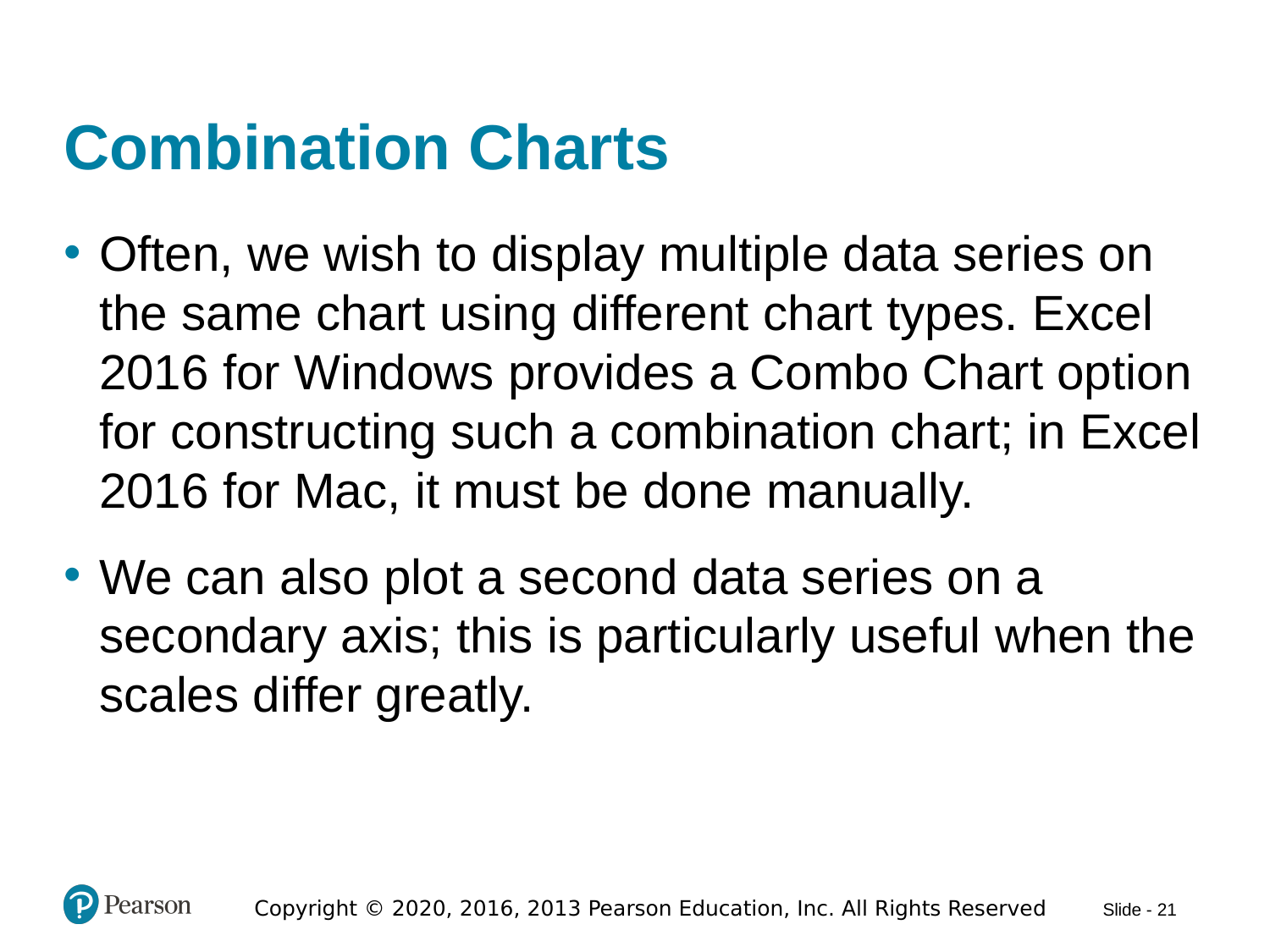

# Combination Charts
Often, we wish to display multiple data series on the same chart using different chart types. Excel 2016 for Windows provides a Combo Chart option for constructing such a combination chart; in Excel 2016 for Mac, it must be done manually.
We can also plot a second data series on a secondary axis; this is particularly useful when the scales differ greatly.